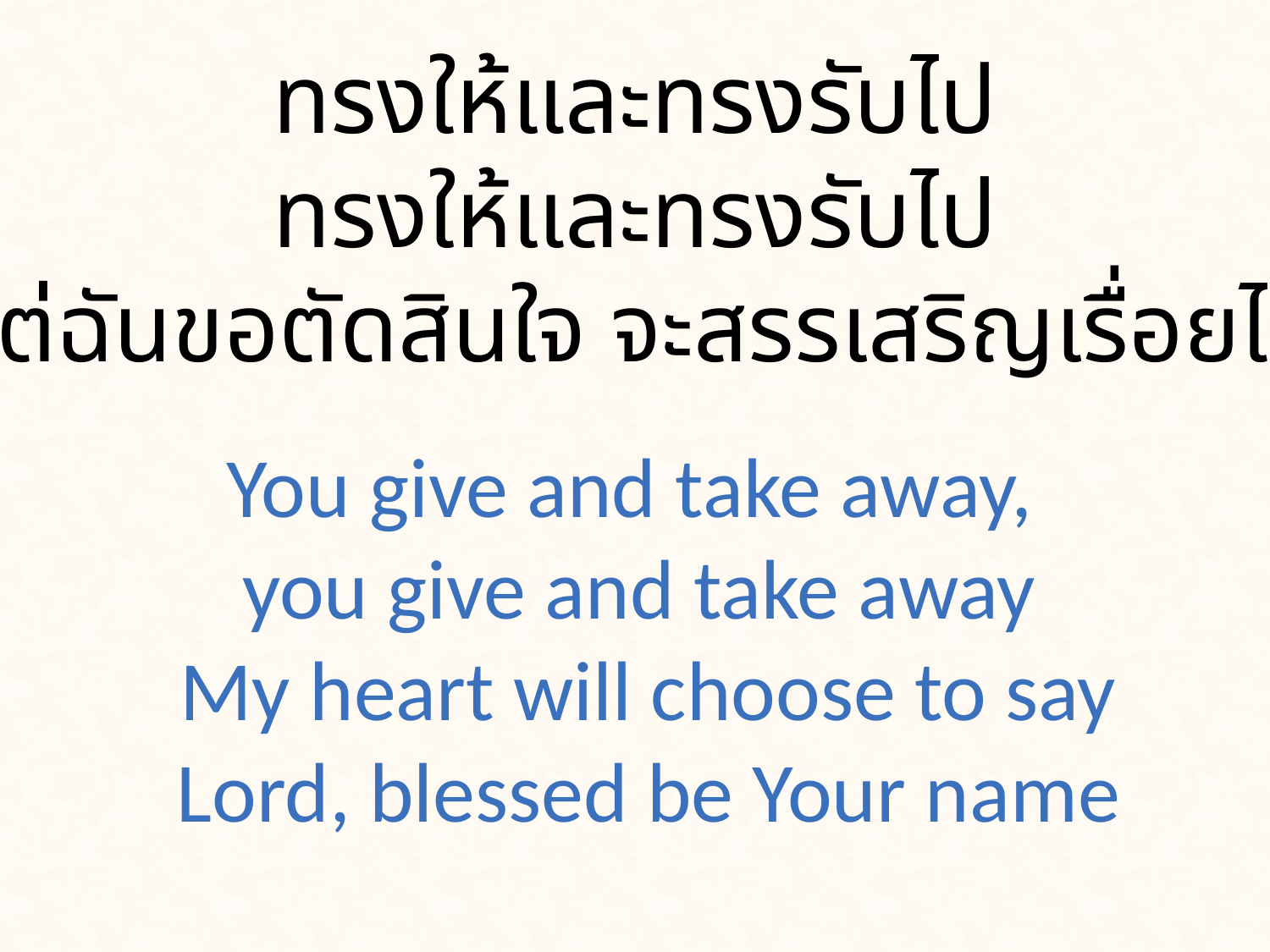

ทรงให้และทรงรับไป
ทรงให้และทรงรับไป
แต่ฉันขอตัดสินใจ จะสรรเสริญเรื่อยไป
You give and take away,
you give and take away
 My heart will choose to say
 Lord, blessed be Your name